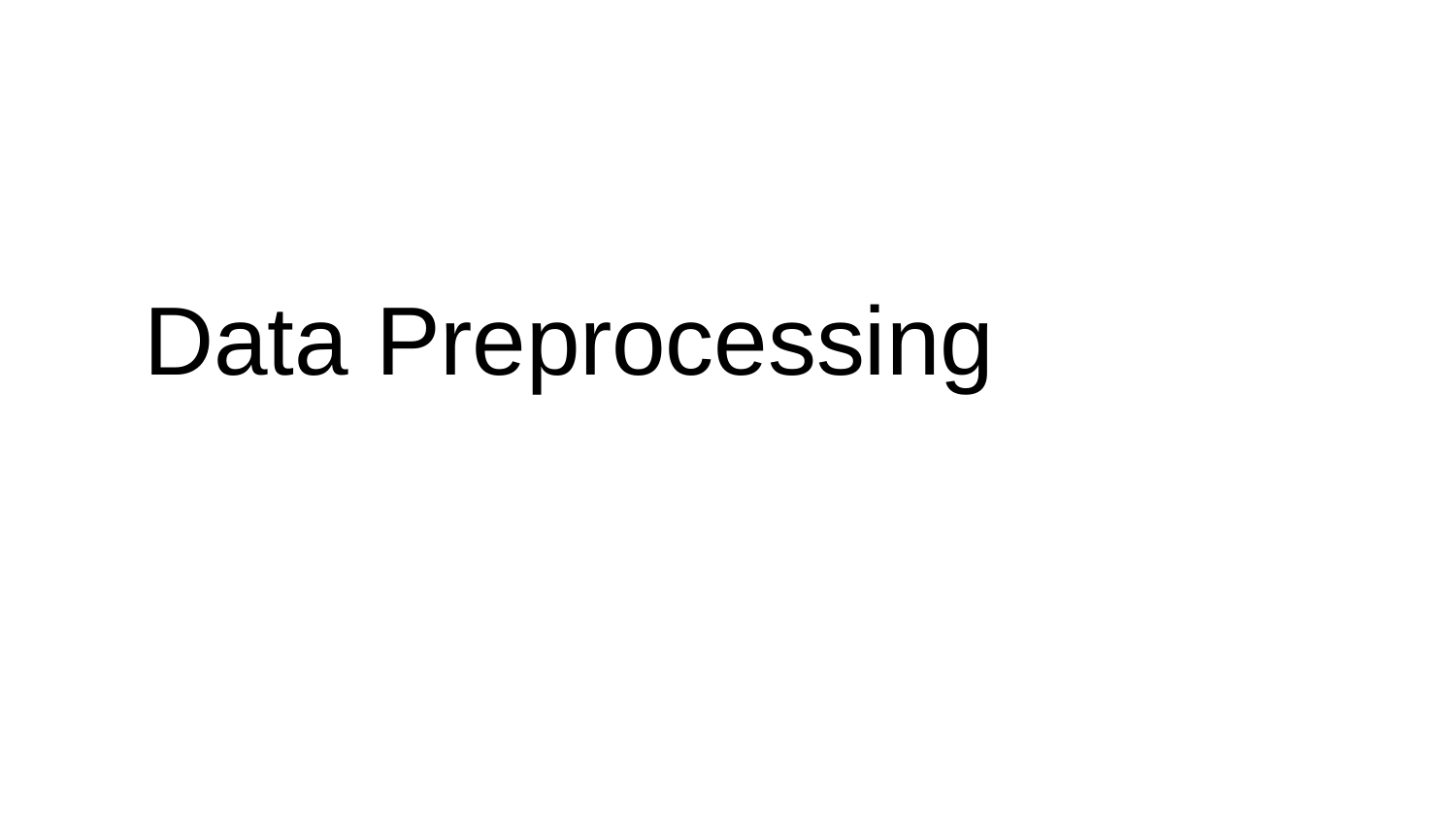

# Data Preprocessing
Lecture 6 - 34
2/27/2020
Fei-Fei Li & Justin Johnson & Serena Yeung	Lecture 6 -	April 19, 2018